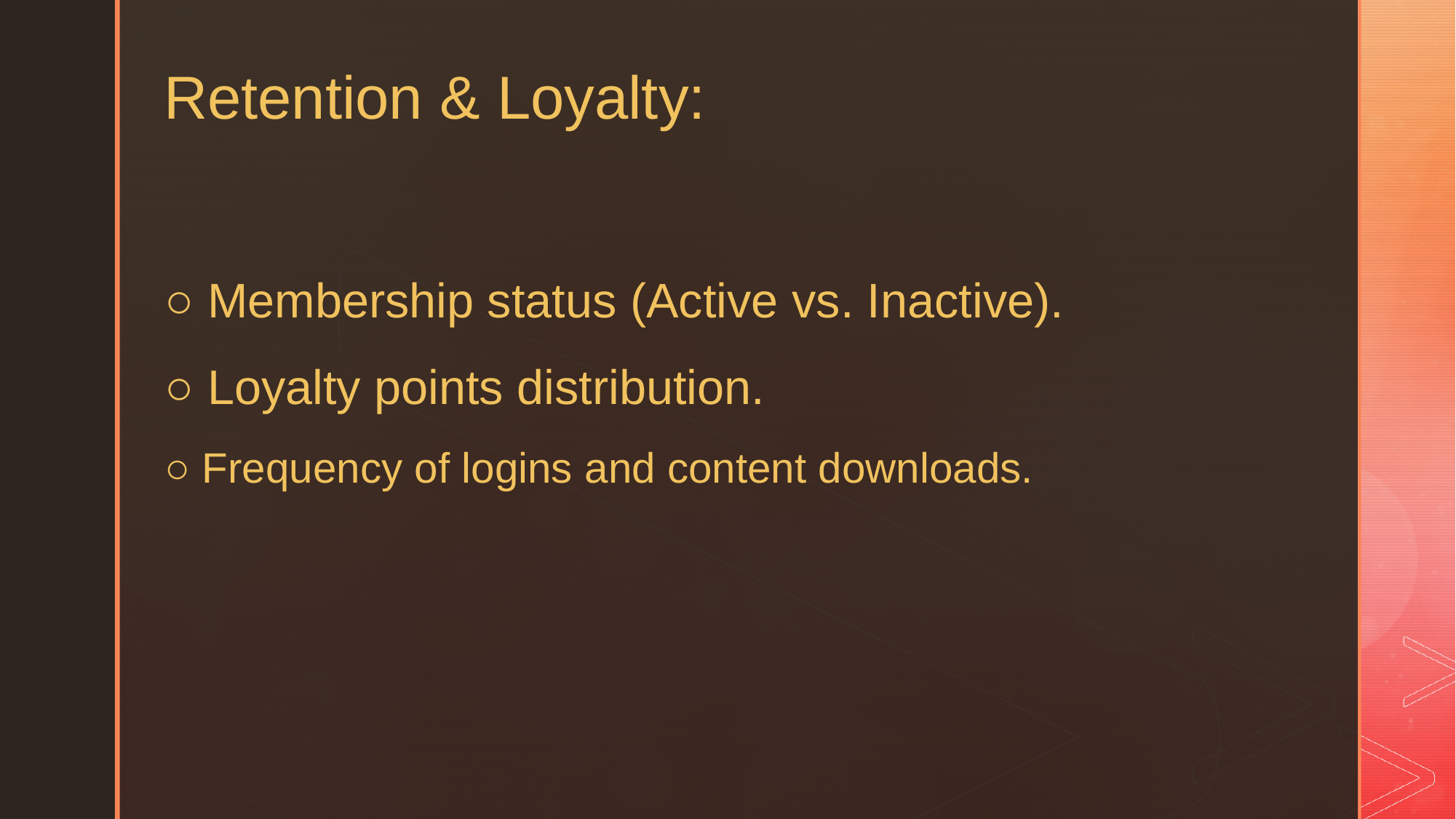

Retention & Loyalty:
○ Membership status (Active vs. Inactive).
○ Loyalty points distribution.
○ Frequency of logins and content downloads.